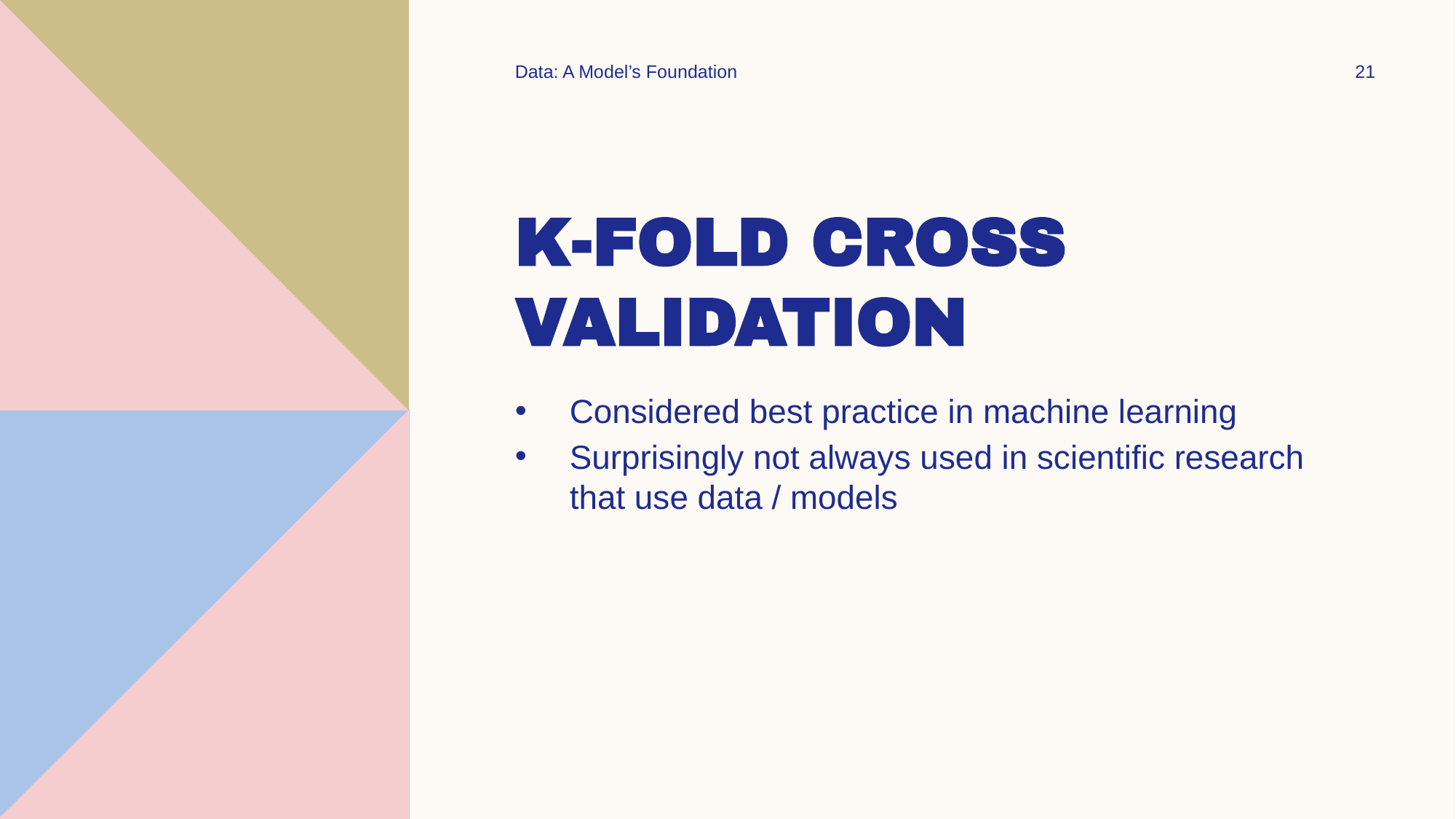

Data: A Model’s Foundation
21
# K-fold cross validation
Considered best practice in machine learning
Surprisingly not always used in scientific research that use data / models